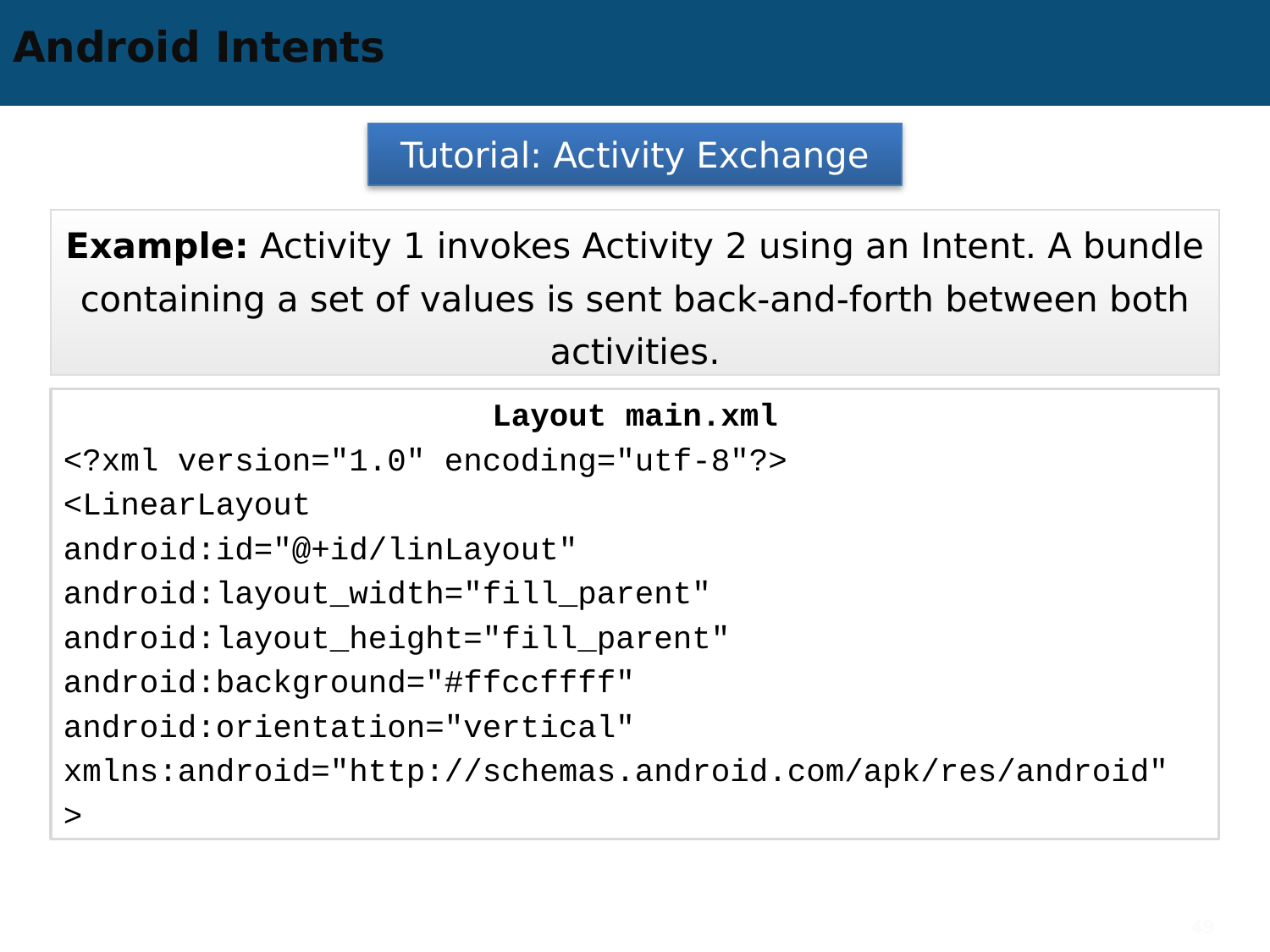

# Android Intents
Tutorial: Activity Exchange
Example: Activity 1 invokes Activity 2 using an Intent. A bundle containing a set of values is sent back-and-forth between both activities.
Layout main.xml
<?xml version="1.0" encoding="utf-8"?>
<LinearLayout
android:id="@+id/linLayout"
android:layout_width="fill_parent"
android:layout_height="fill_parent"
android:background="#ffccffff"
android:orientation="vertical"
xmlns:android="http://schemas.android.com/apk/res/android"
>